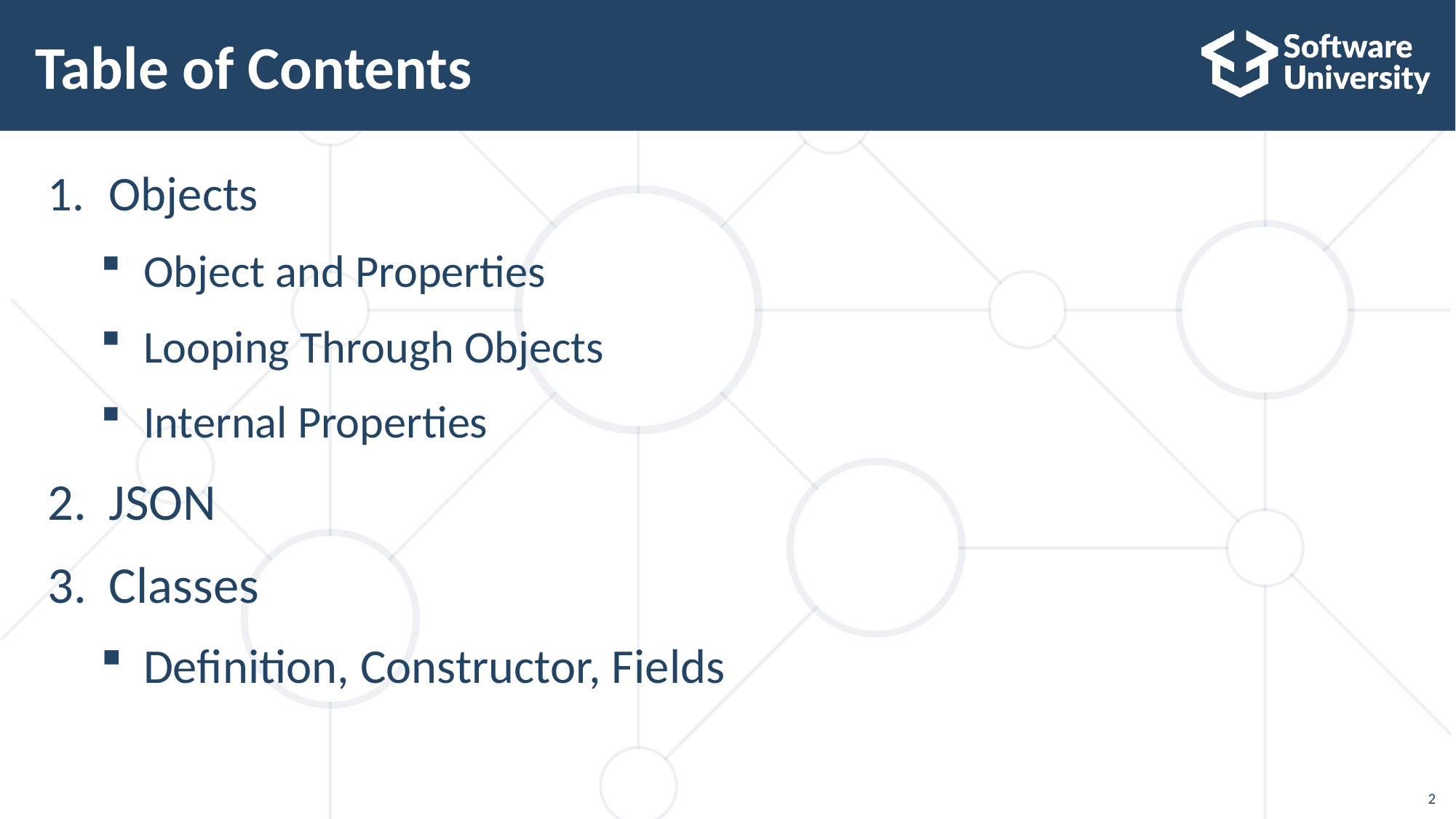

# Table of Contents
Objects
Object and Properties
Looping Through Objects
Internal Properties
JSON
Classes
Definition, Constructor, Fields

2